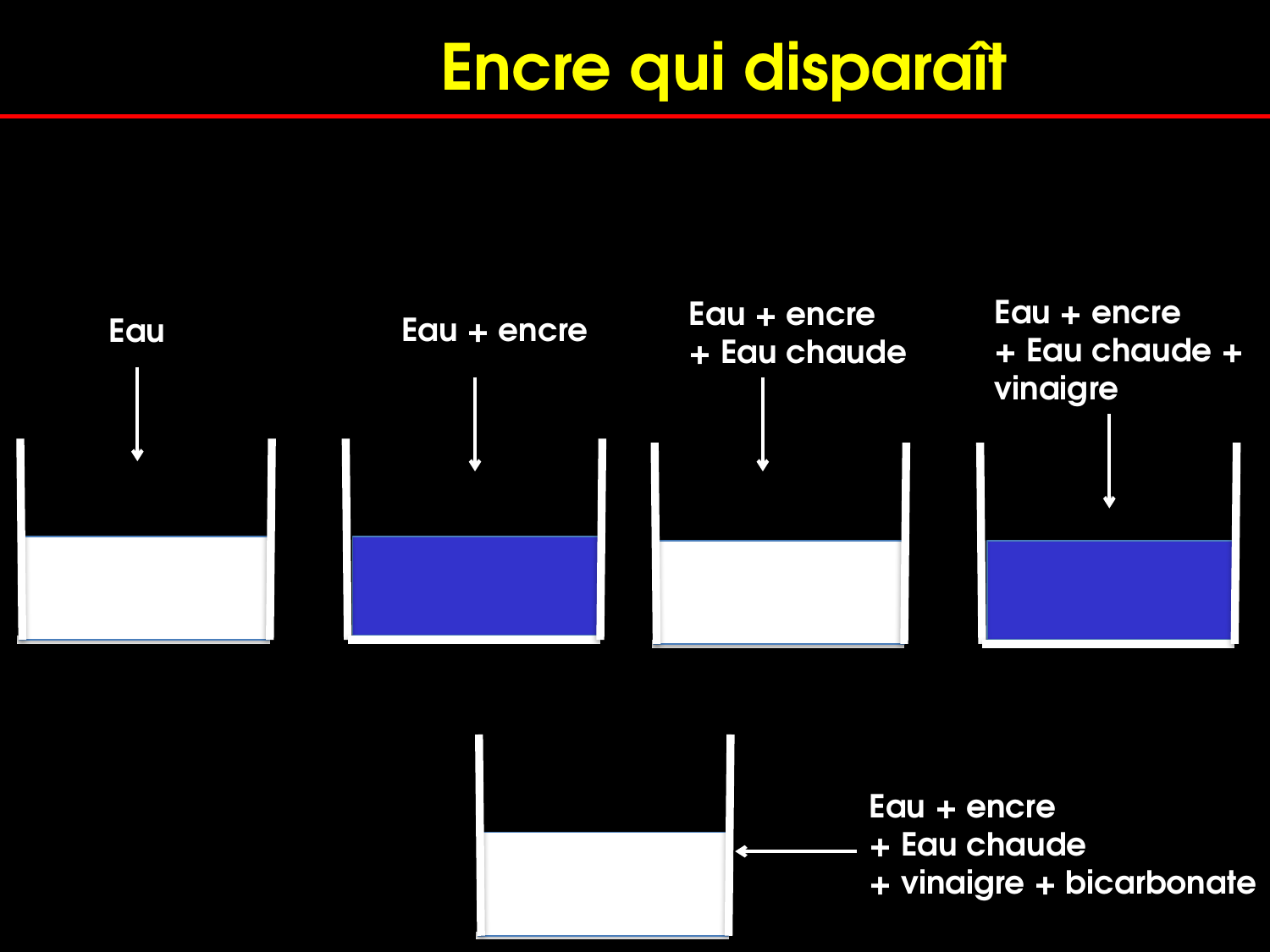

Encre qui disparaît

Eau + encre
+ Eau chaude + vinaigre
Eau + encre
+ Eau chaude
Eau + encre
Eau

Eau + encre
+ Eau chaude
+ vinaigre + bicarbonate